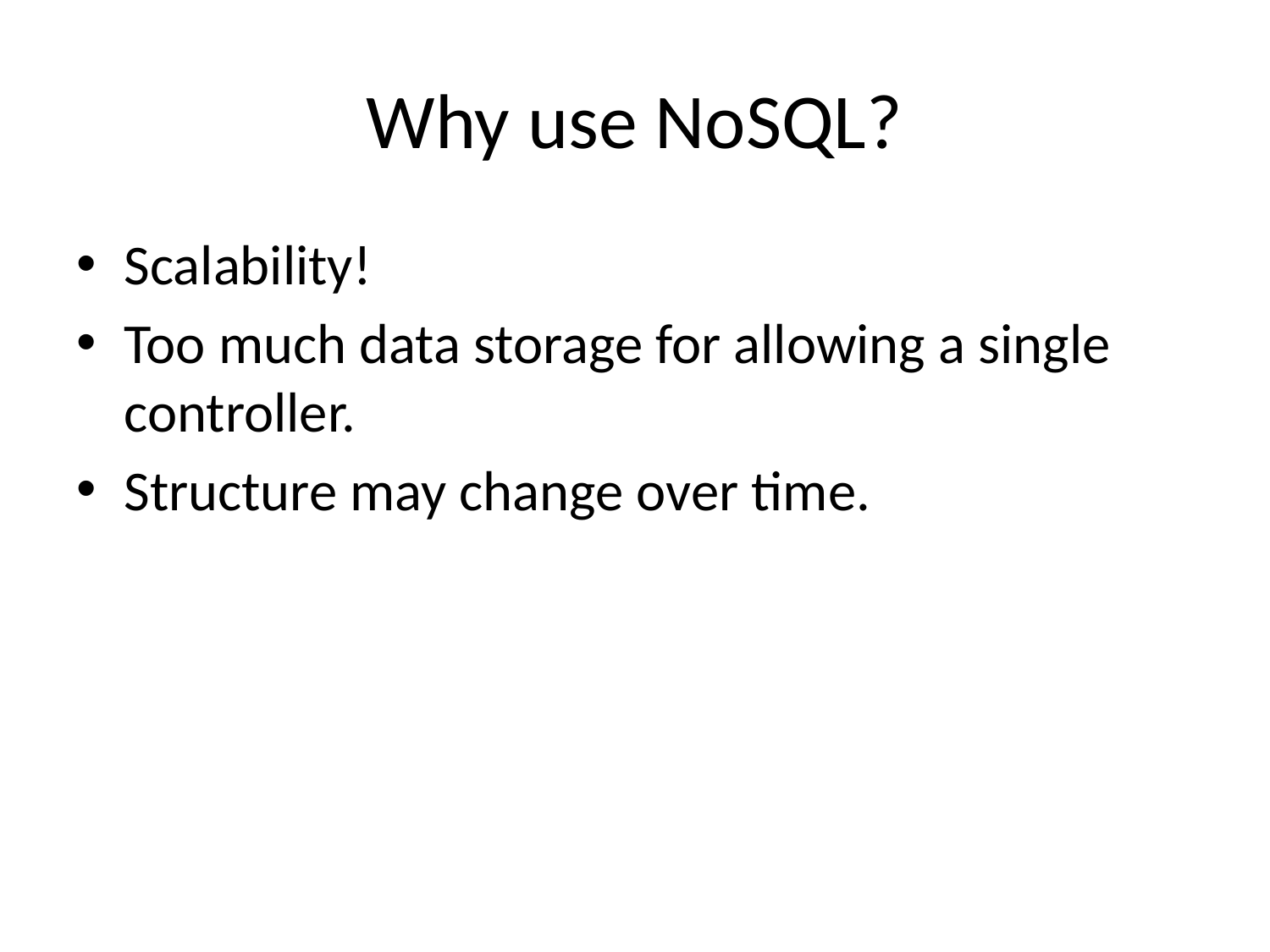

# Why use NoSQL?
Scalability!
Too much data storage for allowing a single controller.
Structure may change over time.